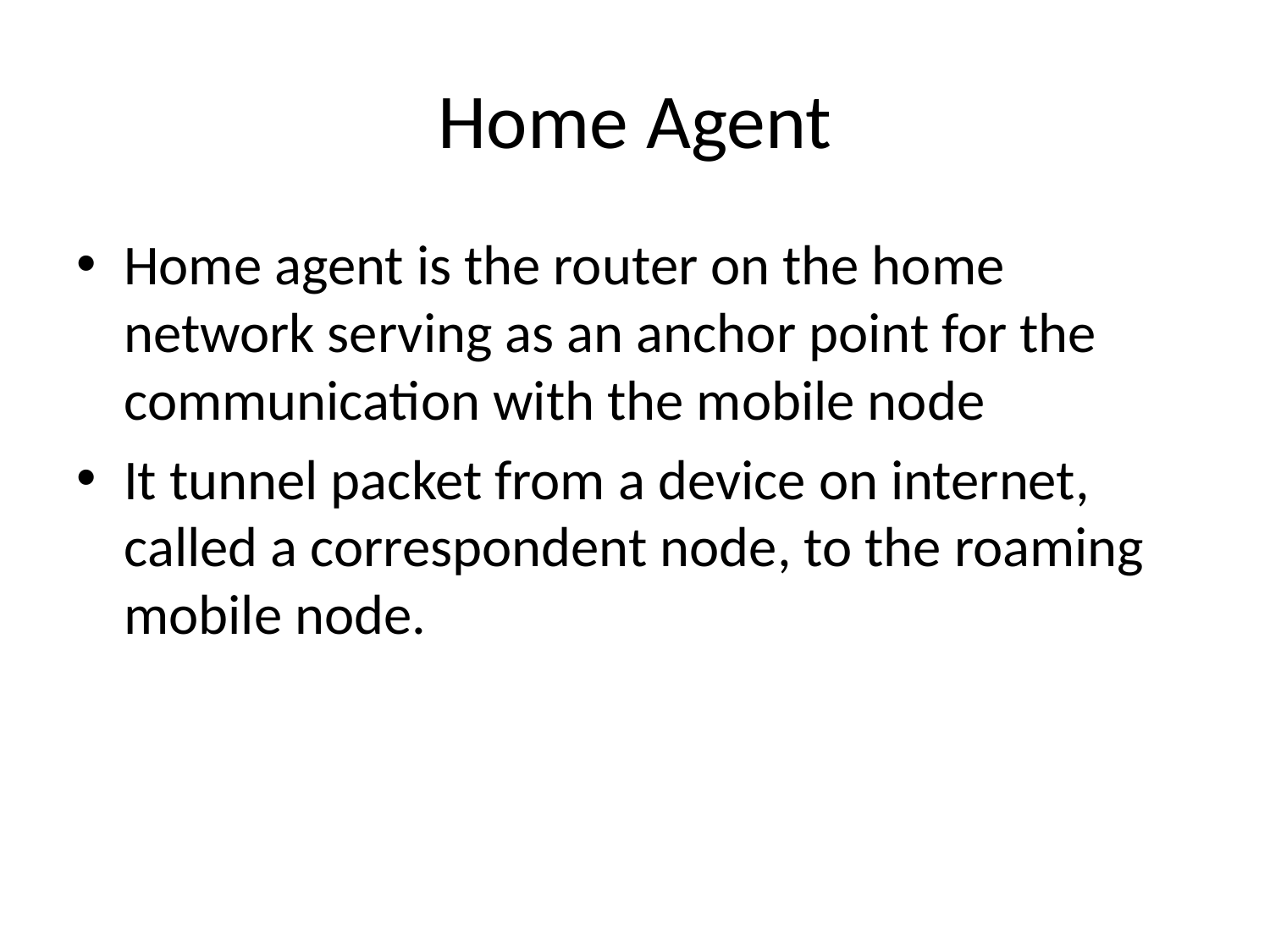

# Home Agent
Home agent is the router on the home network serving as an anchor point for the communication with the mobile node
It tunnel packet from a device on internet, called a correspondent node, to the roaming mobile node.